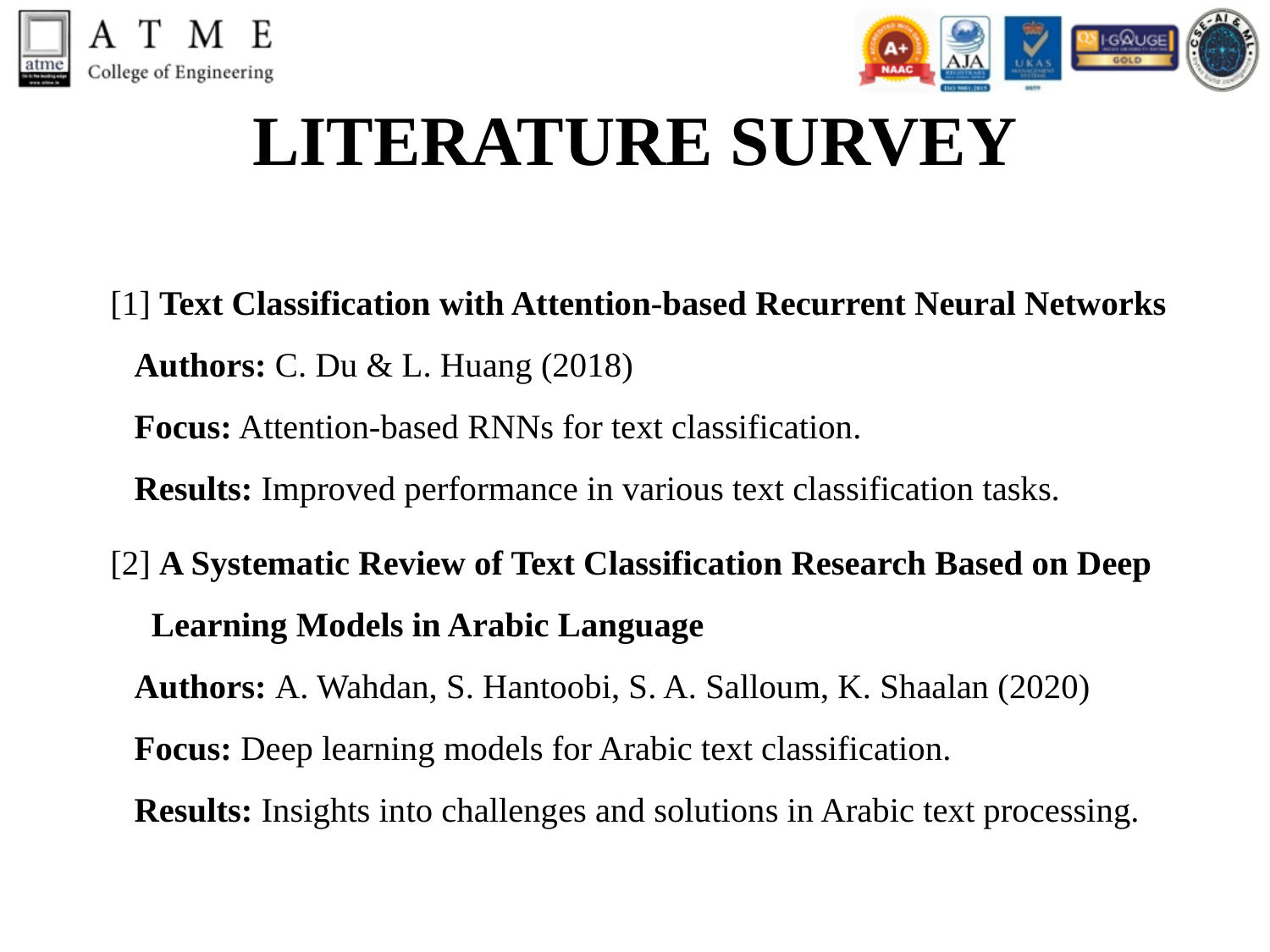

# LITERATURE SURVEY
[1] Text Classification with Attention-based Recurrent Neural Networks
Authors: C. Du & L. Huang (2018)
Focus: Attention-based RNNs for text classification.
Results: Improved performance in various text classification tasks.
[2] A Systematic Review of Text Classification Research Based on Deep    Learning Models in Arabic Language
Authors: A. Wahdan, S. Hantoobi, S. A. Salloum, K. Shaalan (2020)
Focus: Deep learning models for Arabic text classification.
Results: Insights into challenges and solutions in Arabic text processing.